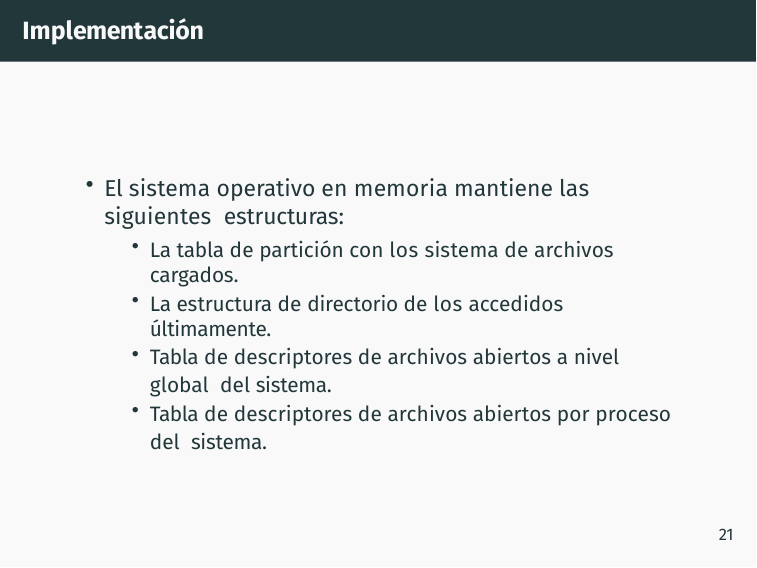

# Implementación
El sistema operativo en memoria mantiene las siguientes  estructuras:
La tabla de partición con los sistema de archivos cargados.
La estructura de directorio de los accedidos últimamente.
Tabla de descriptores de archivos abiertos a nivel global  del sistema.
Tabla de descriptores de archivos abiertos por proceso del  sistema.
21